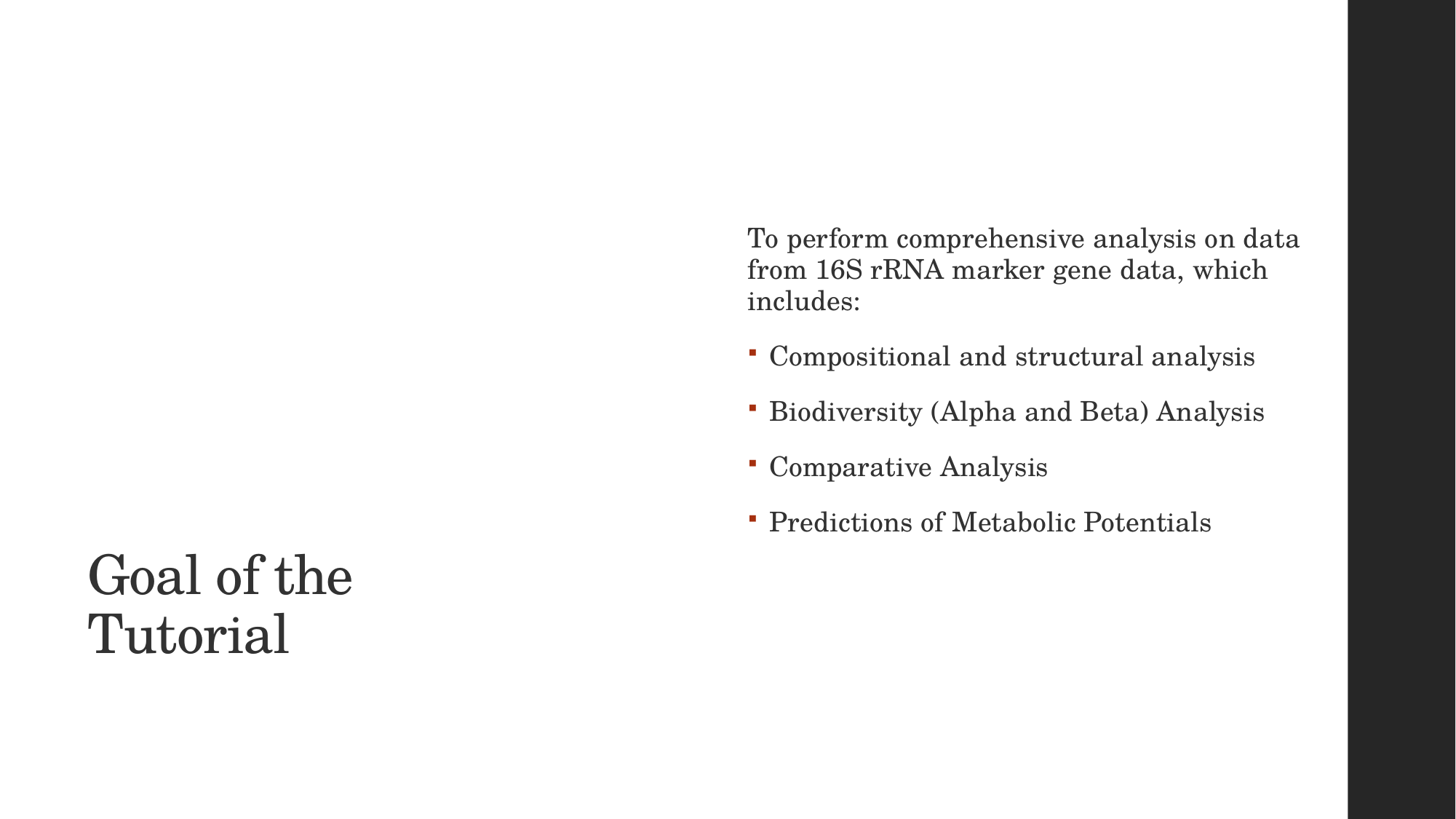

To perform comprehensive analysis on data from 16S rRNA marker gene data, which includes:
Compositional and structural analysis
Biodiversity (Alpha and Beta) Analysis
Comparative Analysis
Predictions of Metabolic Potentials

# Goal of the Tutorial